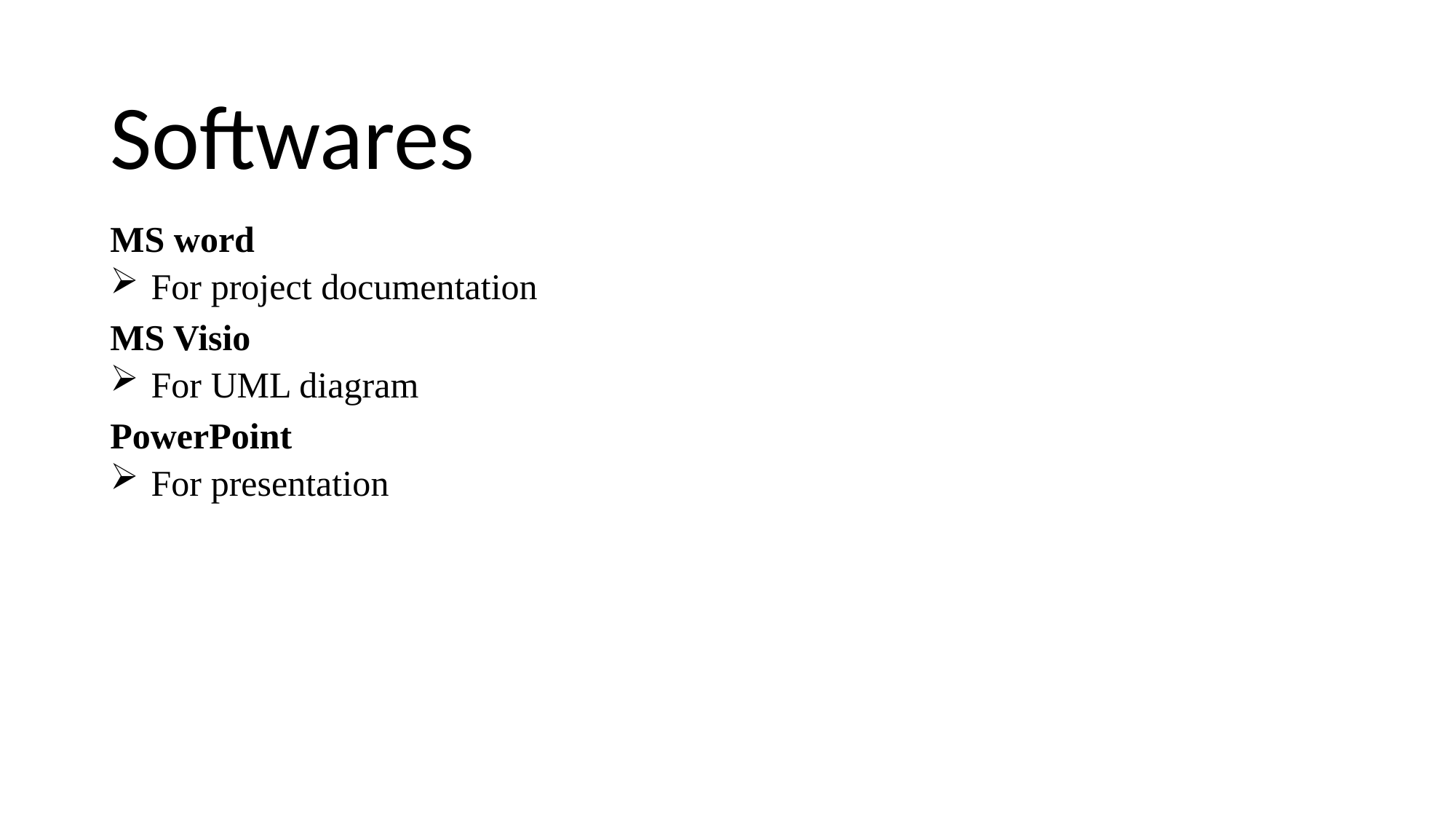

# Softwares
MS word
For project documentation
MS Visio
For UML diagram
PowerPoint
For presentation